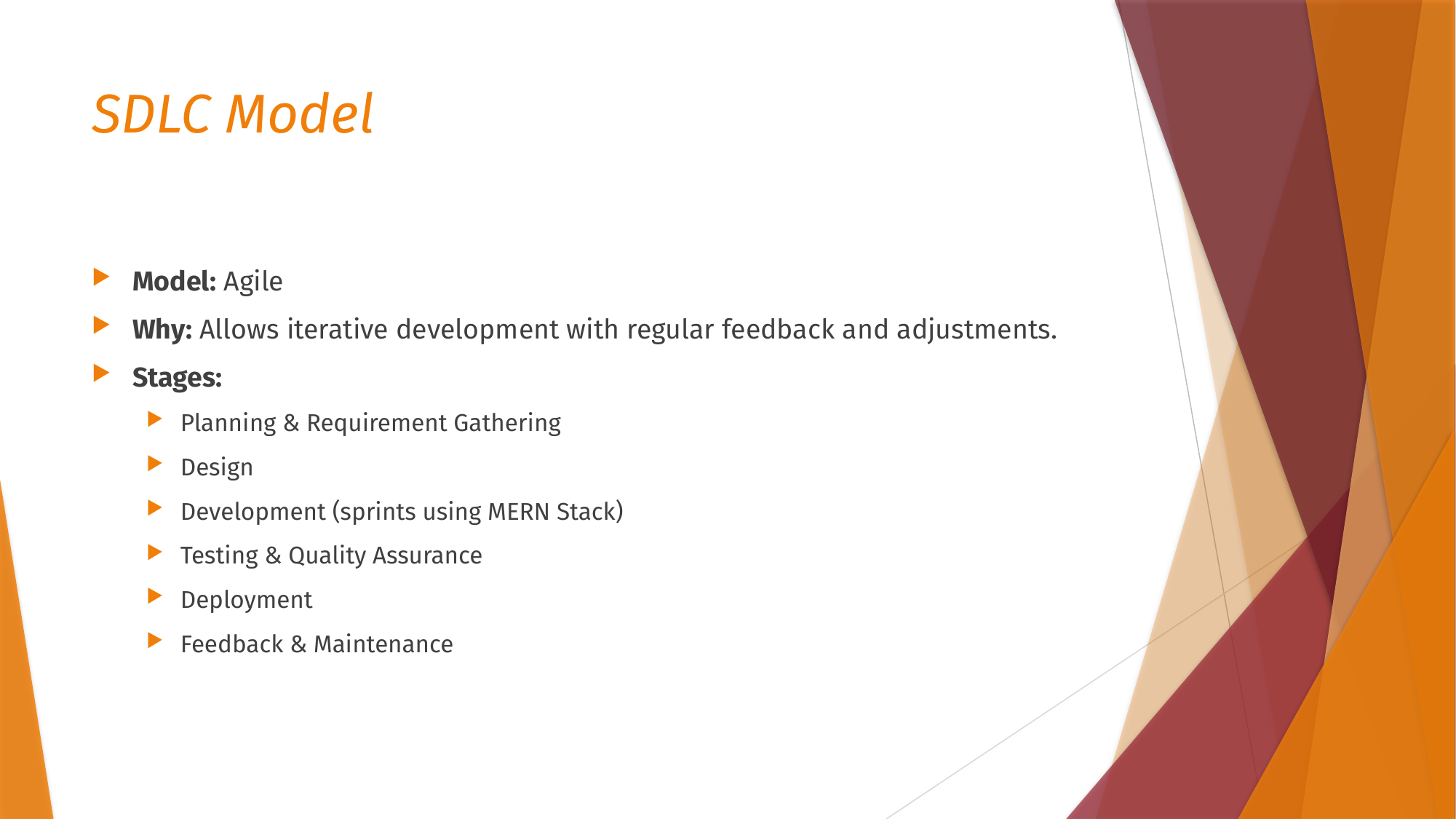

# SDLC Model
Model: Agile
Why: Allows iterative development with regular feedback and adjustments.
Stages:
Planning & Requirement Gathering
Design
Development (sprints using MERN Stack)
Testing & Quality Assurance
Deployment
Feedback & Maintenance